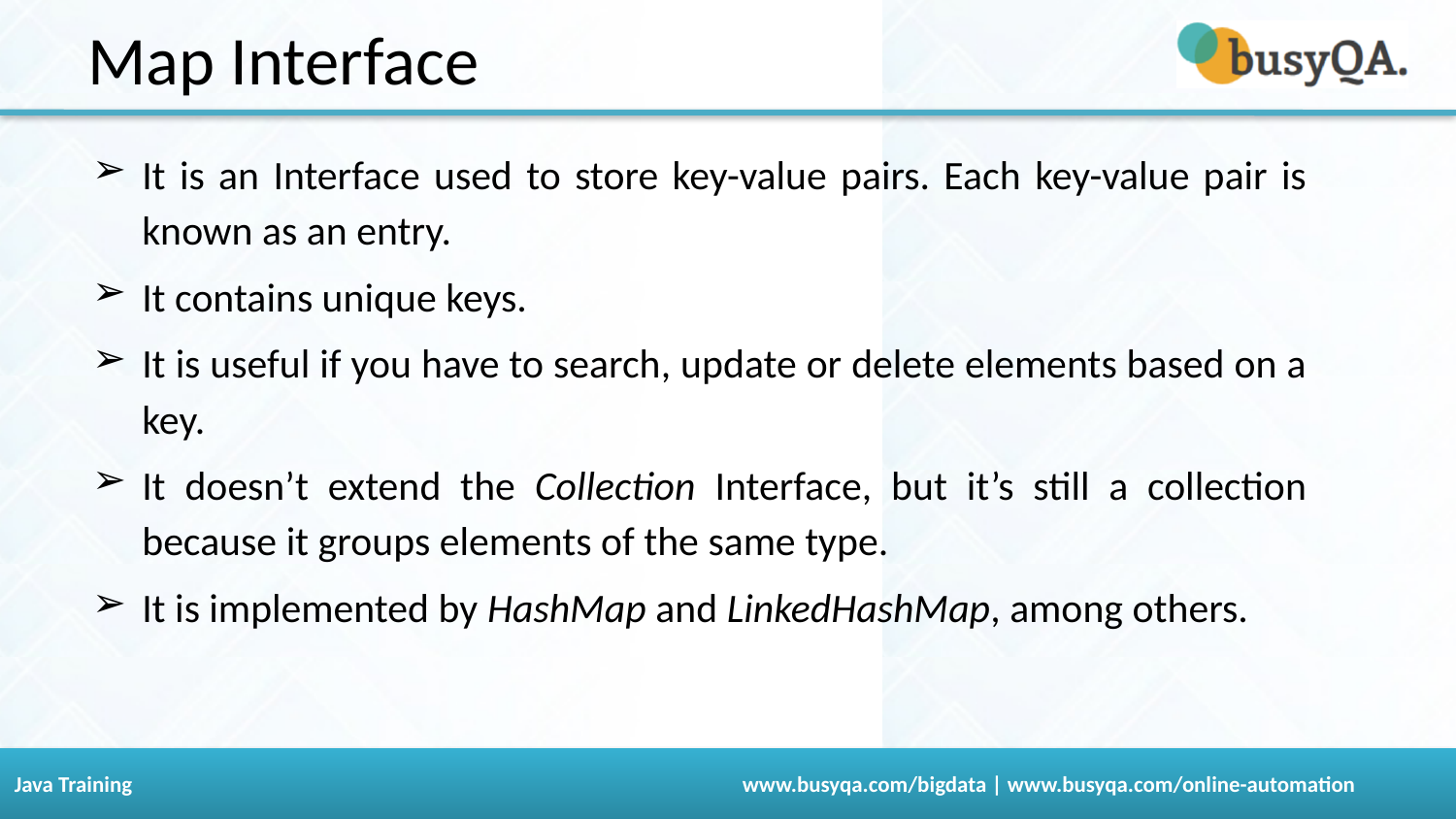

Map Interface
It is an Interface used to store key-value pairs. Each key-value pair is known as an entry.
It contains unique keys.
It is useful if you have to search, update or delete elements based on a key.
It doesn’t extend the Collection Interface, but it’s still a collection because it groups elements of the same type.
It is implemented by HashMap and LinkedHashMap, among others.